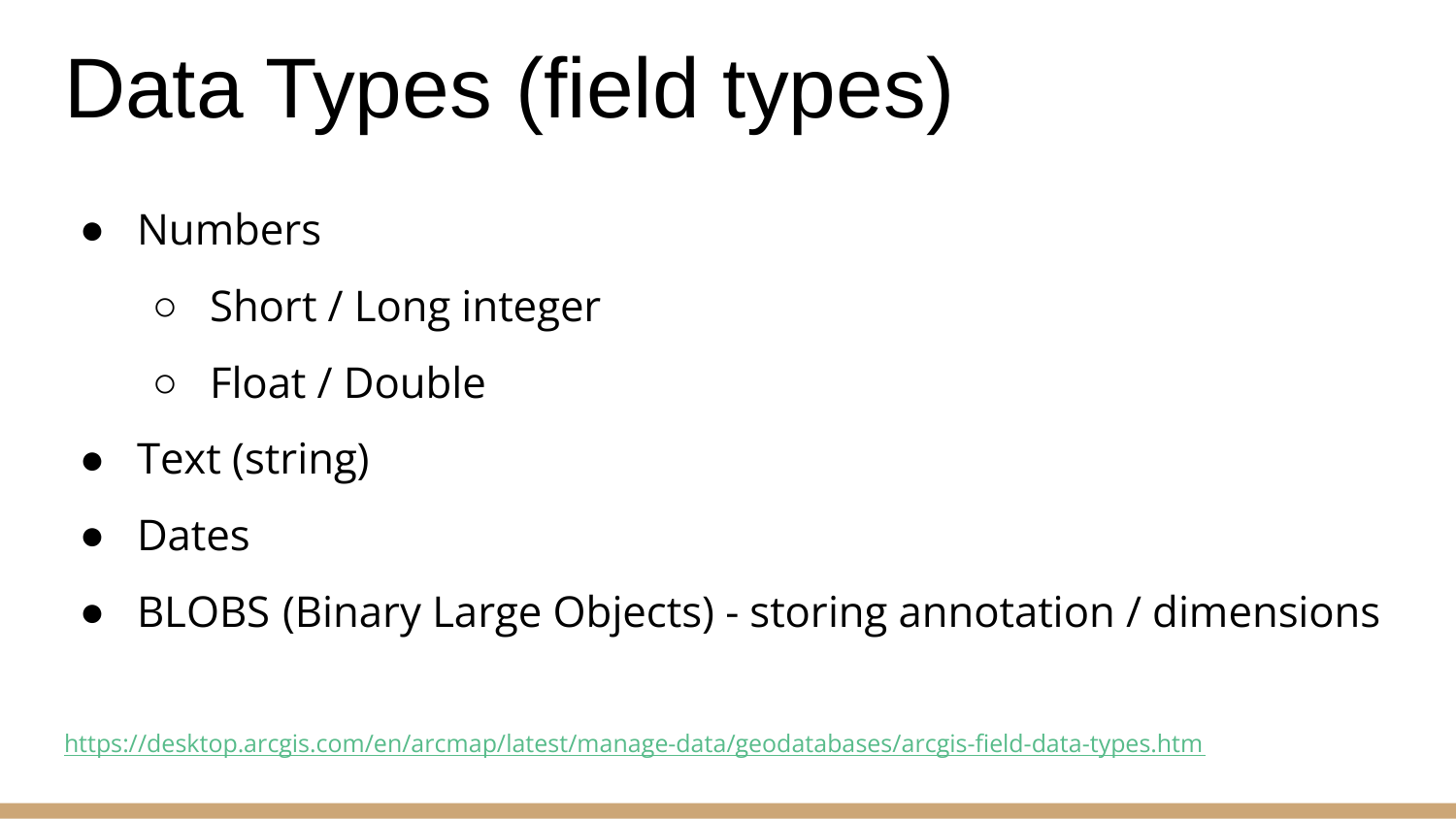

# Data Types (field types)
Numbers
Short / Long integer
Float / Double
Text (string)
Dates
BLOBS 	(Binary Large Objects) - storing annotation / dimensions

https://desktop.arcgis.com/en/arcmap/latest/manage-data/geodatabases/arcgis-field-data-types.htm